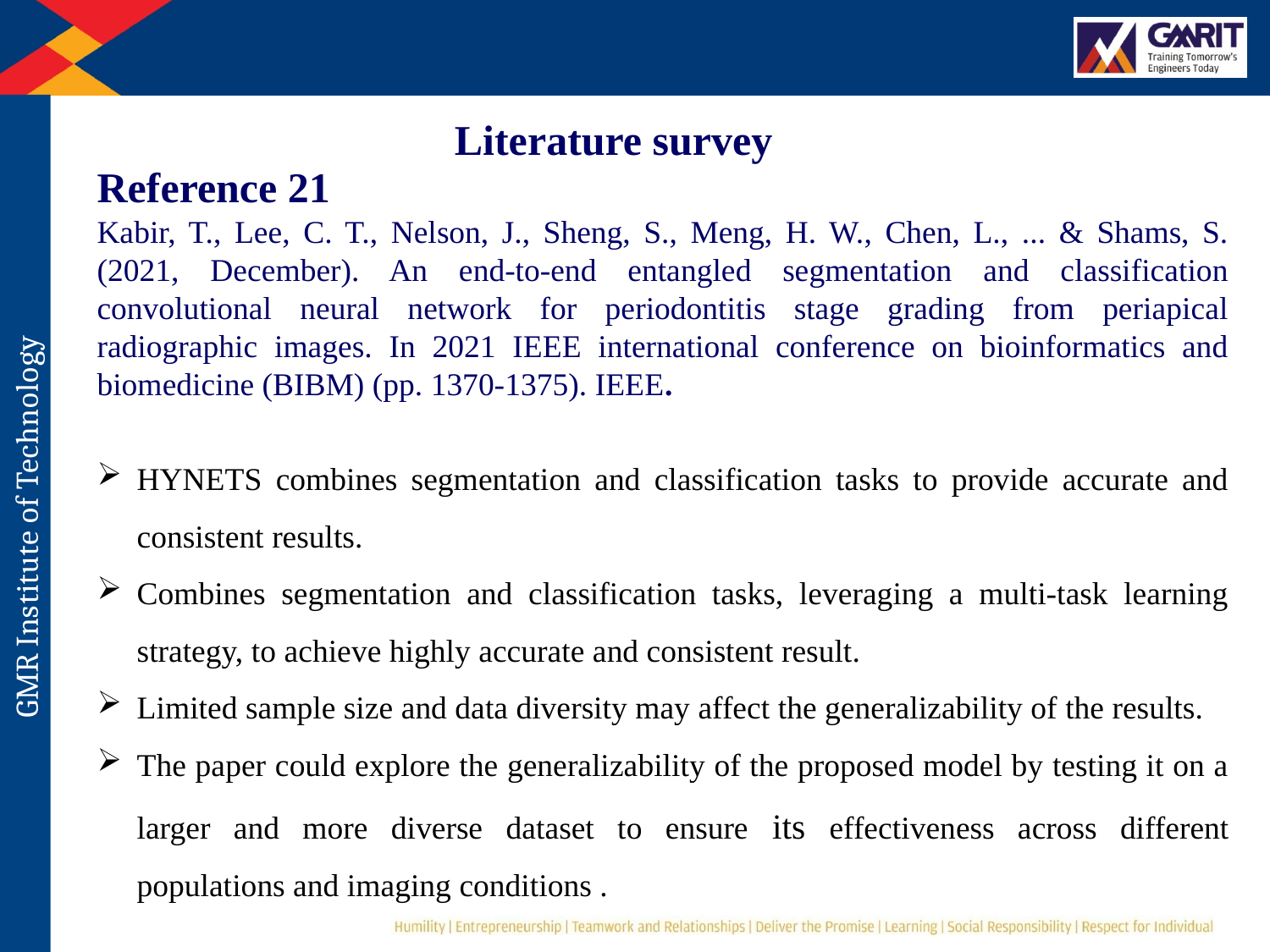

Literature survey
Reference 21
Kabir, T., Lee, C. T., Nelson, J., Sheng, S., Meng, H. W., Chen, L., ... & Shams, S. (2021, December). An end-to-end entangled segmentation and classification convolutional neural network for periodontitis stage grading from periapical radiographic images. In 2021 IEEE international conference on bioinformatics and biomedicine (BIBM) (pp. 1370-1375). IEEE.

HYNETS combines segmentation and classification tasks to provide accurate and consistent results.
Combines segmentation and classification tasks, leveraging a multi-task learning strategy, to achieve highly accurate and consistent result.
Limited sample size and data diversity may affect the generalizability of the results.
The paper could explore the generalizability of the proposed model by testing it on a larger and more diverse dataset to ensure its effectiveness across different populations and imaging conditions .